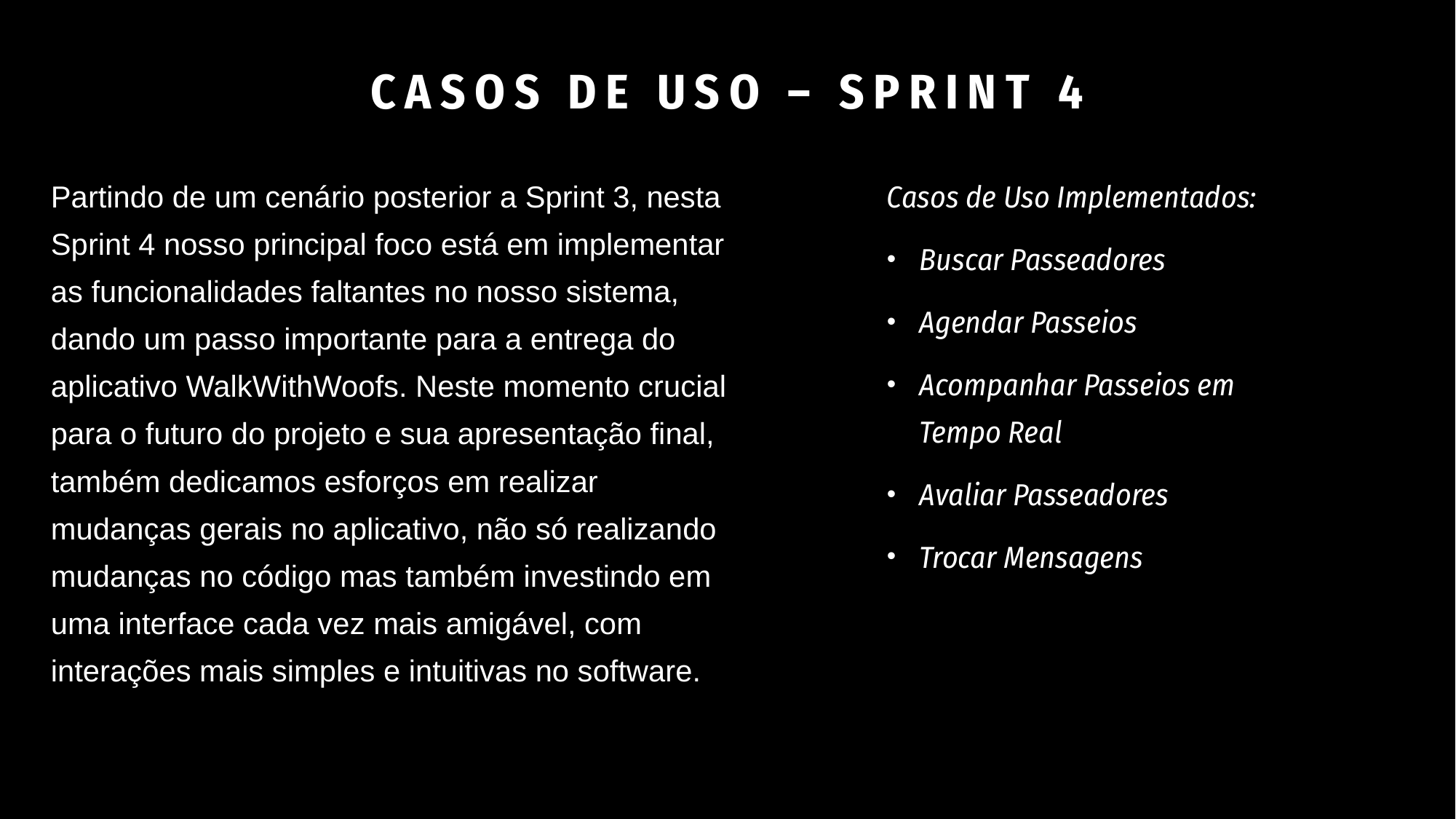

# CASOS DE USO – SPRINT 4
Casos de Uso Implementados:
Buscar Passeadores
Agendar Passeios
Acompanhar Passeios em Tempo Real
Avaliar Passeadores
Trocar Mensagens
Partindo de um cenário posterior a Sprint 3, nesta Sprint 4 nosso principal foco está em implementar as funcionalidades faltantes no nosso sistema, dando um passo importante para a entrega do aplicativo WalkWithWoofs. Neste momento crucial para o futuro do projeto e sua apresentação final, também dedicamos esforços em realizar mudanças gerais no aplicativo, não só realizando mudanças no código mas também investindo em uma interface cada vez mais amigável, com interações mais simples e intuitivas no software.